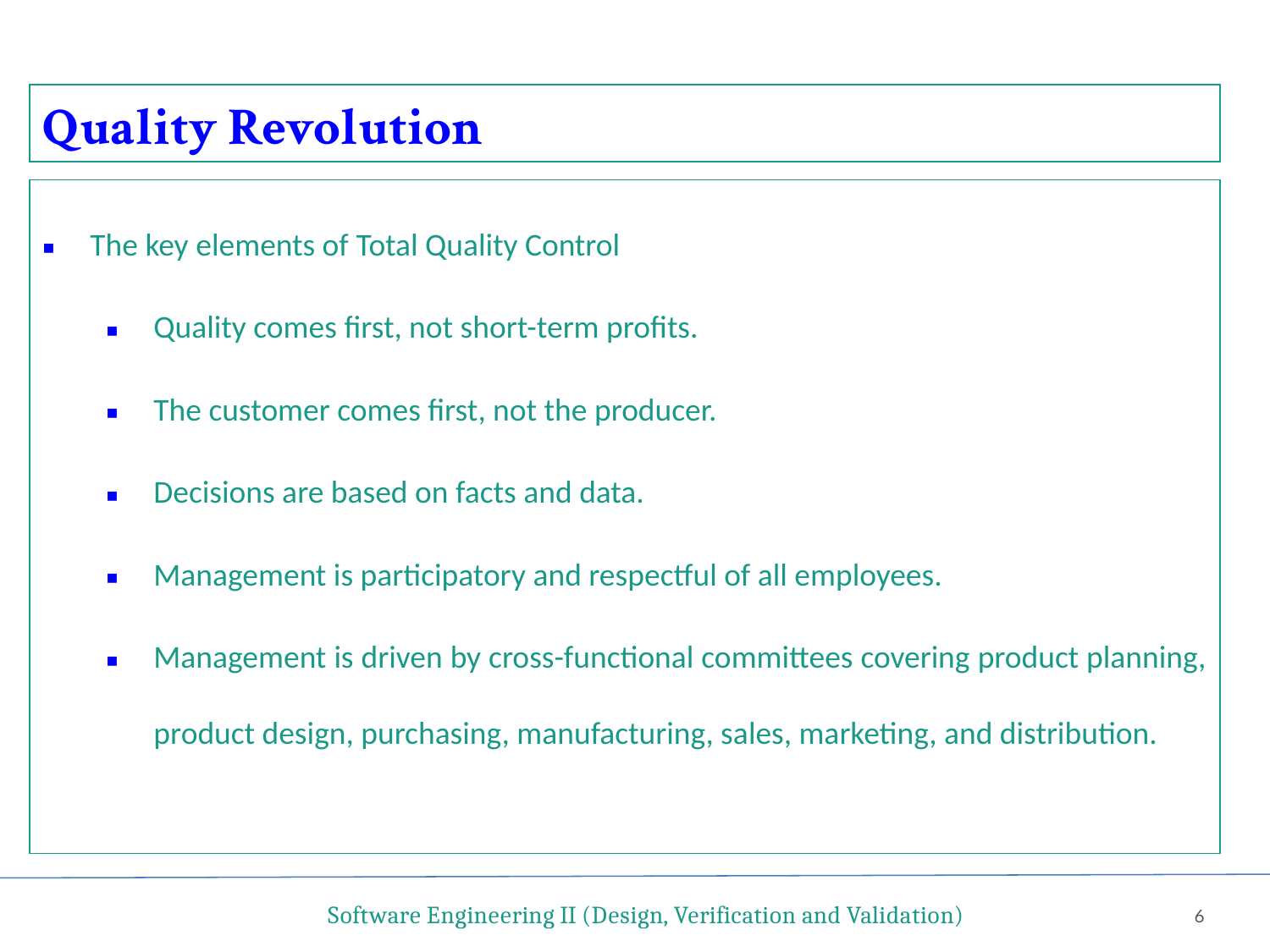

Quality Revolution
The key elements of Total Quality Control
Quality comes first, not short-term profits.
The customer comes first, not the producer.
Decisions are based on facts and data.
Management is participatory and respectful of all employees.
Management is driven by cross-functional committees covering product planning, product design, purchasing, manufacturing, sales, marketing, and distribution.
Software Engineering II (Design, Verification and Validation)
6